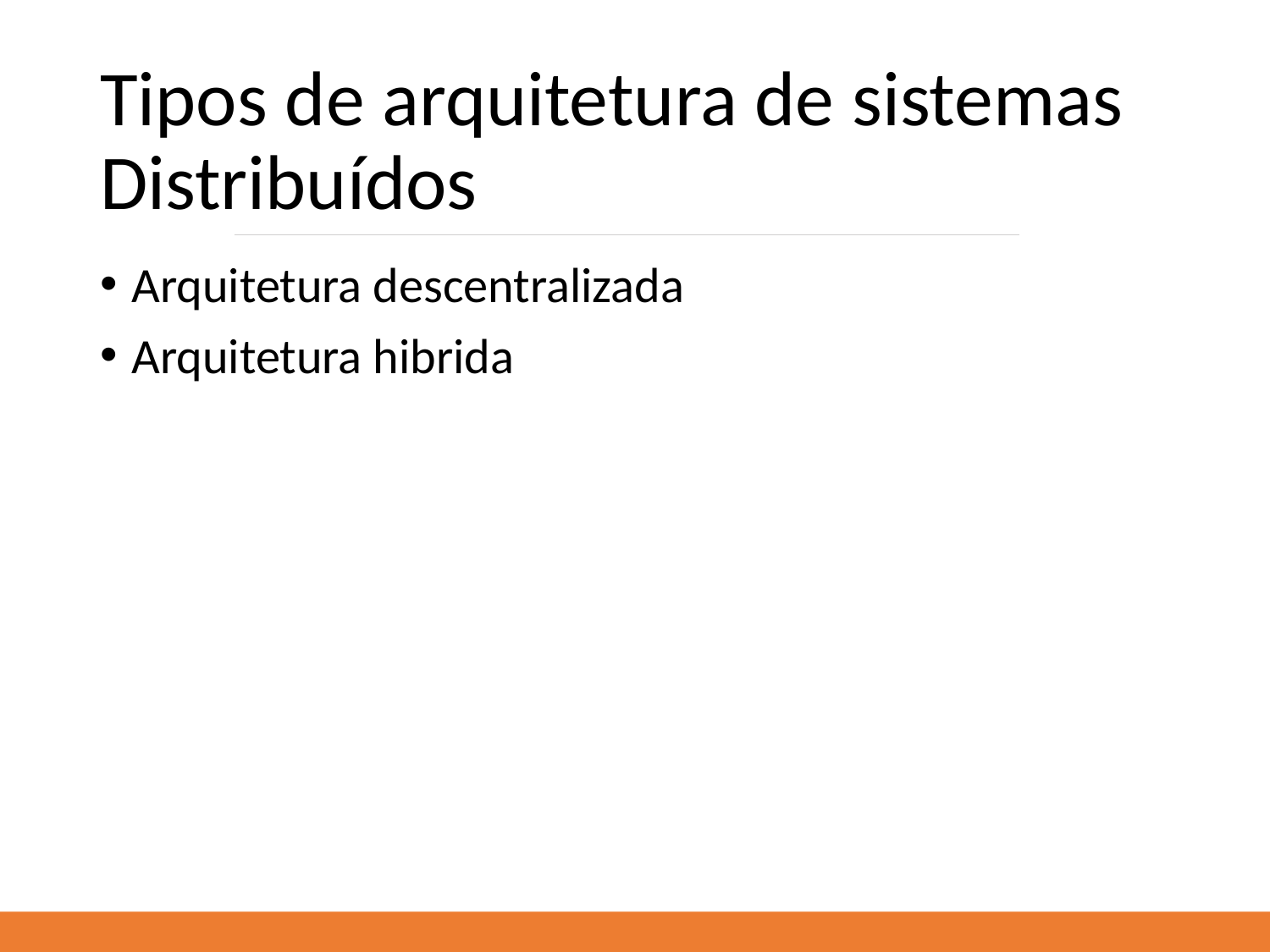

# Tipos de arquitetura de sistemas Distribuídos
Arquitetura descentralizada
Arquitetura hibrida